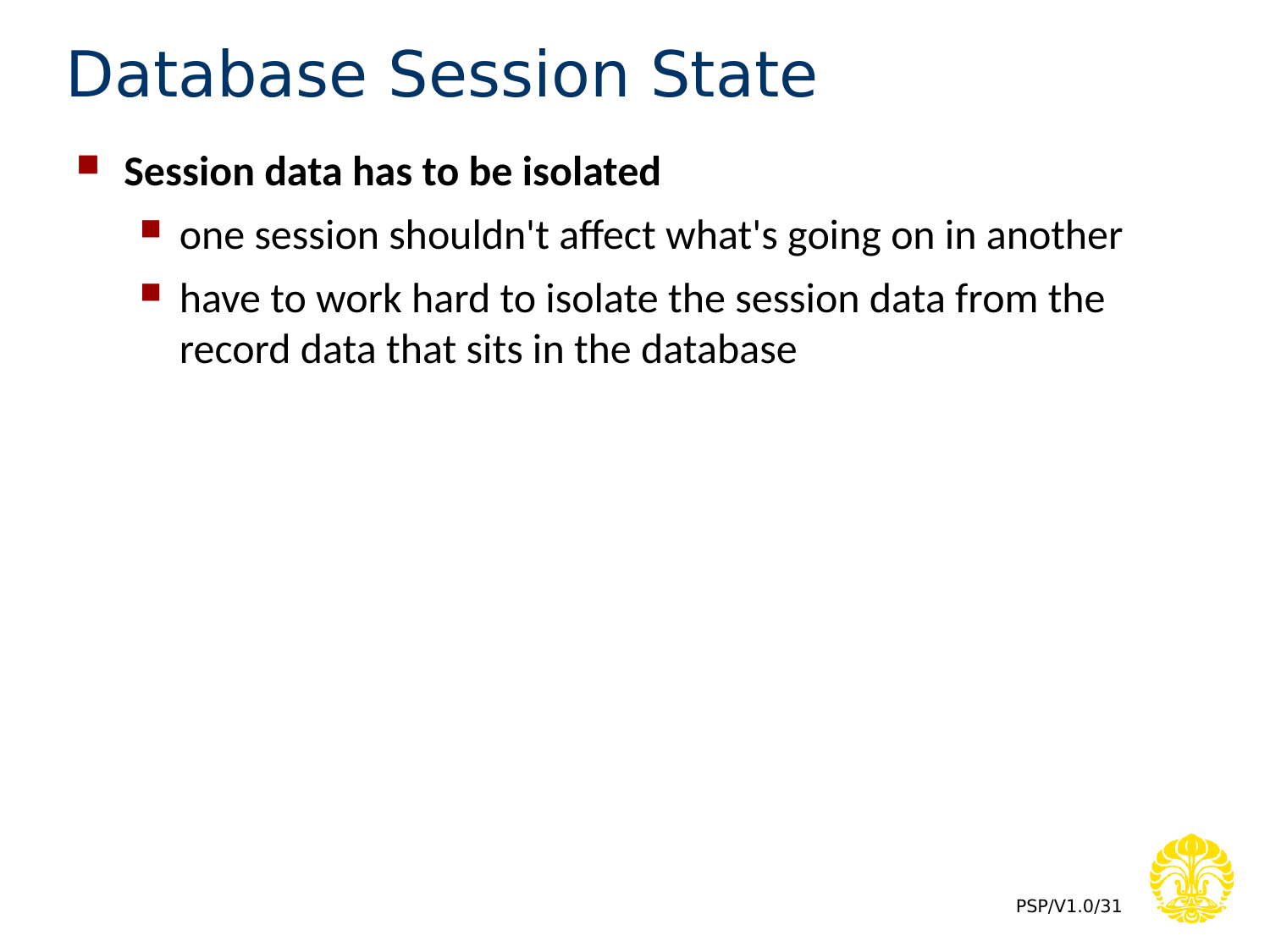

# Database Session State
Session data has to be isolated
one session shouldn't affect what's going on in another
have to work hard to isolate the session data from the record data that sits in the database